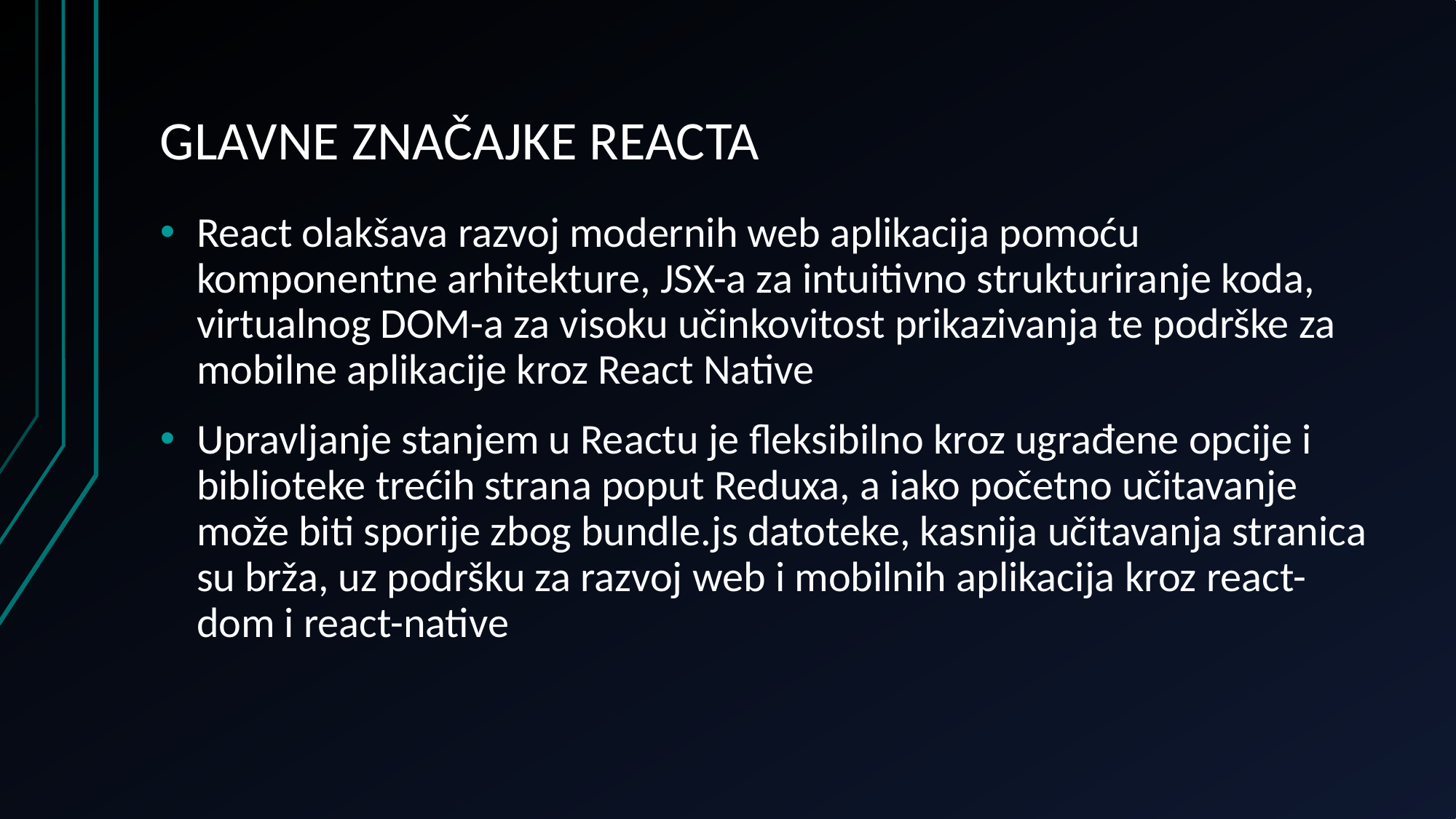

# GLAVNE ZNAČAJKE REACTA
React olakšava razvoj modernih web aplikacija pomoću komponentne arhitekture, JSX-a za intuitivno strukturiranje koda, virtualnog DOM-a za visoku učinkovitost prikazivanja te podrške za mobilne aplikacije kroz React Native
Upravljanje stanjem u Reactu je fleksibilno kroz ugrađene opcije i biblioteke trećih strana poput Reduxa, a iako početno učitavanje može biti sporije zbog bundle.js datoteke, kasnija učitavanja stranica su brža, uz podršku za razvoj web i mobilnih aplikacija kroz react-dom i react-native